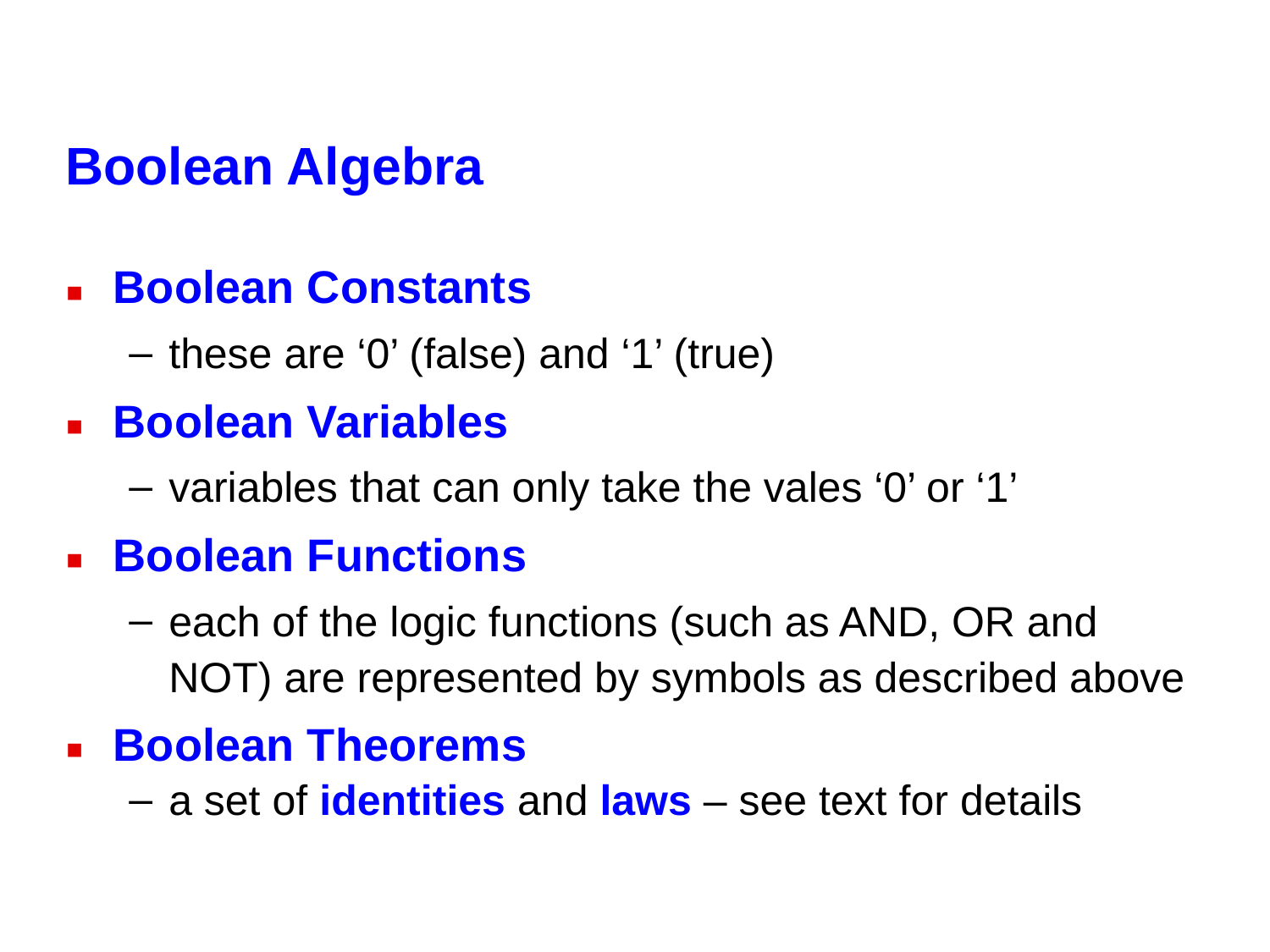

# Boolean Algebra
Boolean Constants
these are ‘0’ (false) and ‘1’ (true)
Boolean Variables
variables that can only take the vales ‘0’ or ‘1’
Boolean Functions
each of the logic functions (such as AND, OR and NOT) are represented by symbols as described above
Boolean Theorems
a set of identities and laws – see text for details